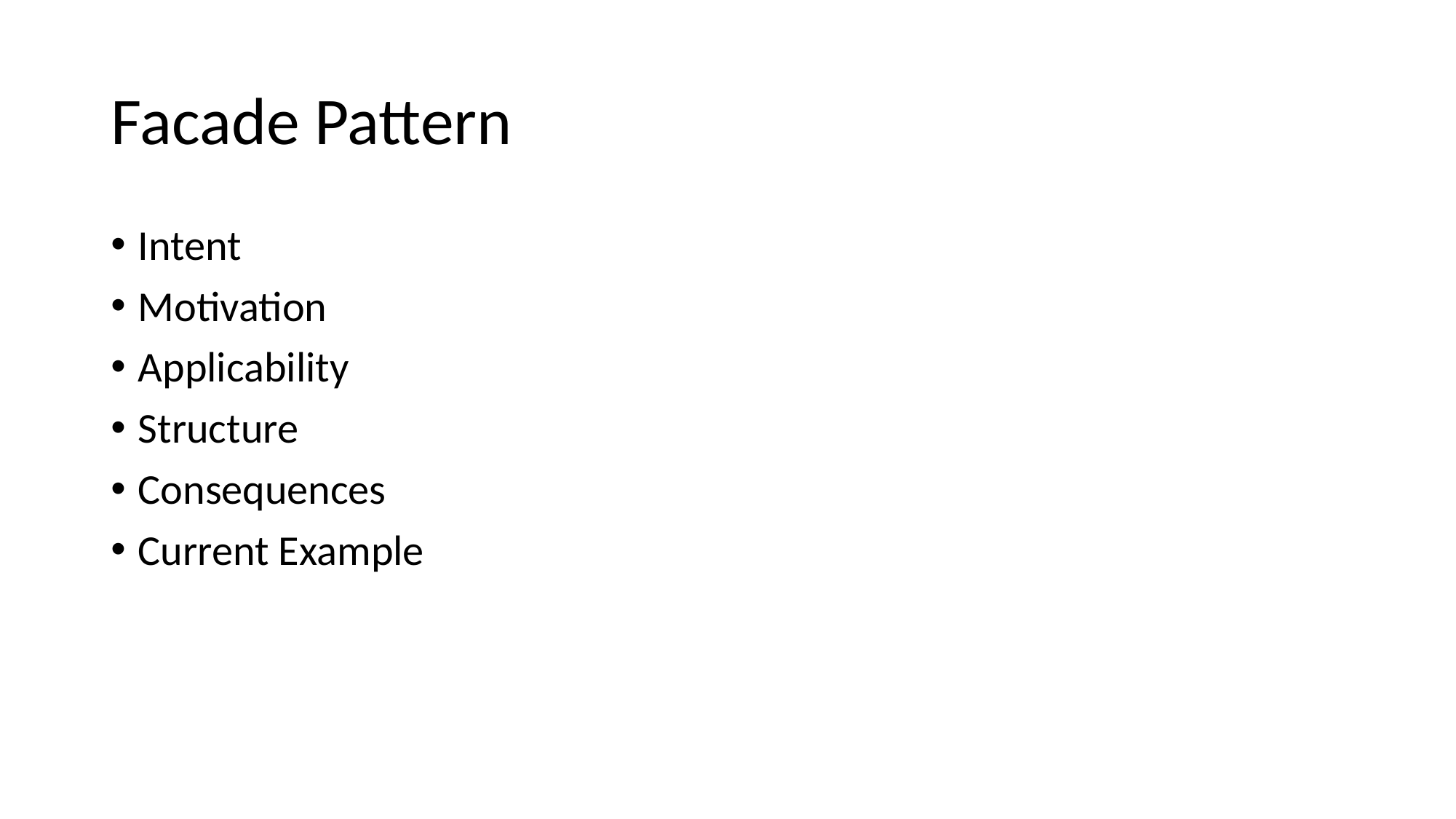

# Facade Pattern
Intent
Motivation
Applicability
Structure
Consequences
Current Example